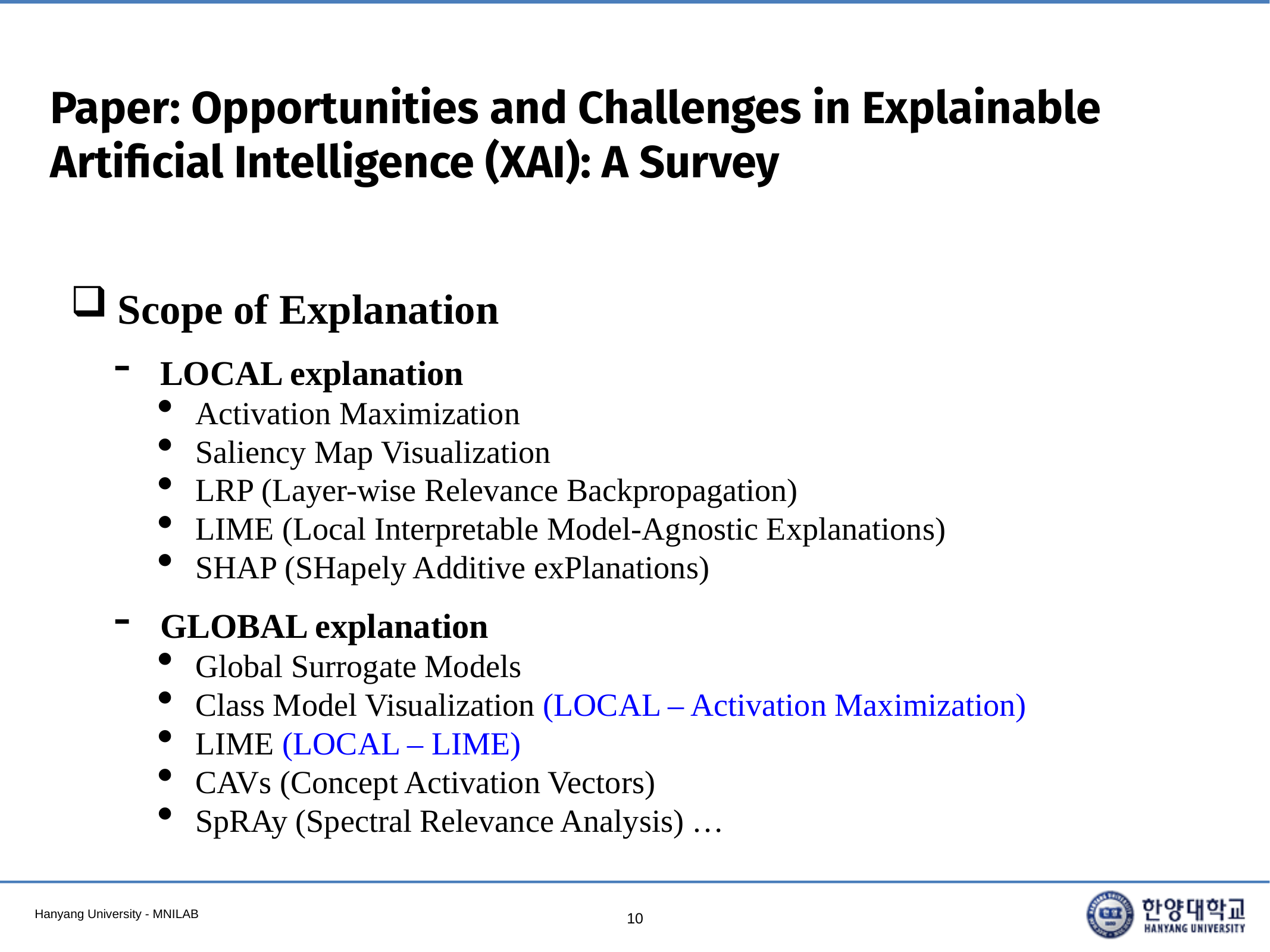

# Paper: Opportunities and Challenges in Explainable Artificial Intelligence (XAI): A Survey
Scope of Explanation
LOCAL explanation
Activation Maximization
Saliency Map Visualization
LRP (Layer-wise Relevance Backpropagation)
LIME (Local Interpretable Model-Agnostic Explanations)
SHAP (SHapely Additive exPlanations)
GLOBAL explanation
Global Surrogate Models
Class Model Visualization (LOCAL – Activation Maximization)
LIME (LOCAL – LIME)
CAVs (Concept Activation Vectors)
SpRAy (Spectral Relevance Analysis) …
10